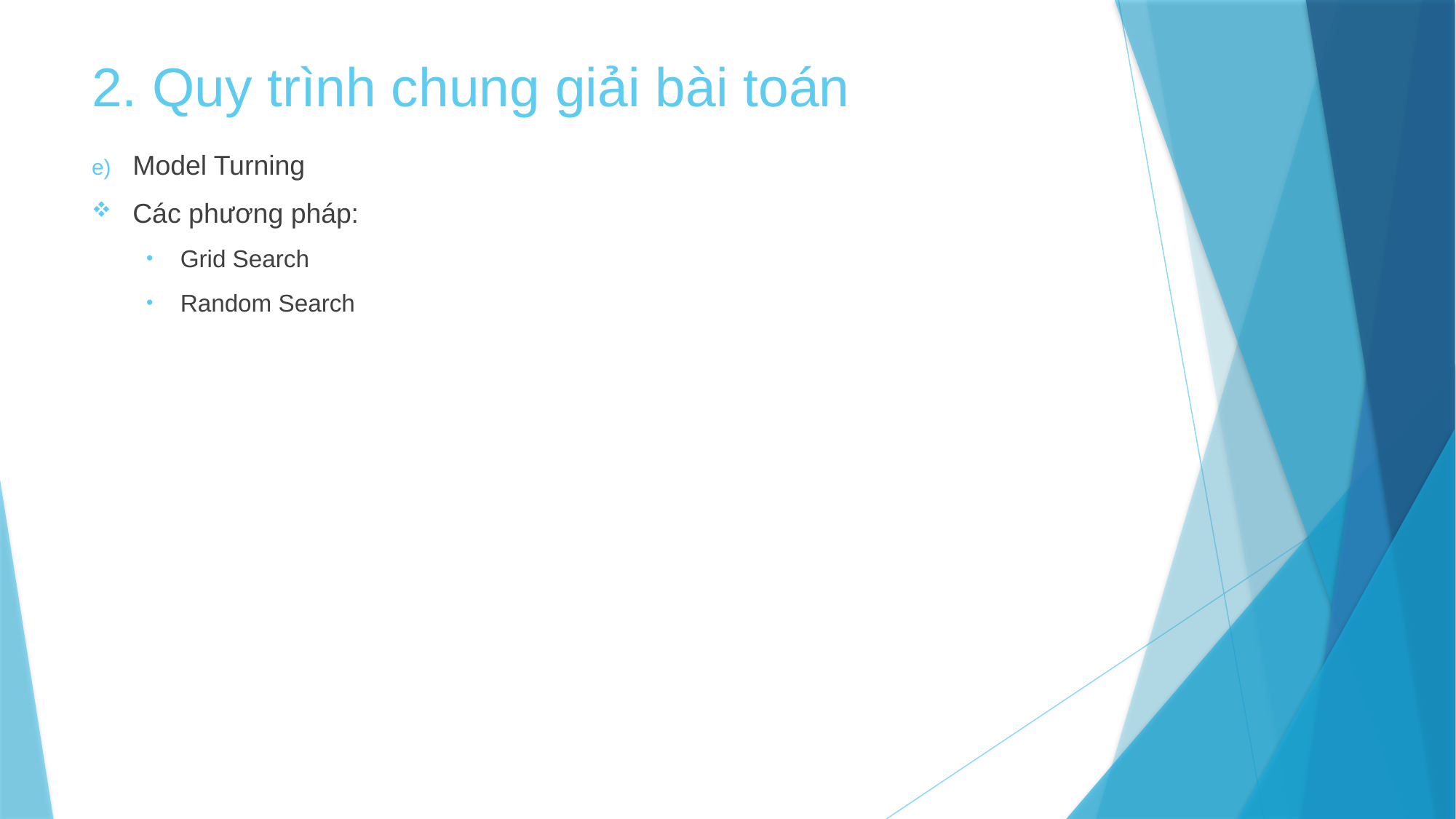

# 2. Quy trình chung giải bài toán
Model Turning
Các phương pháp:
Grid Search
Random Search